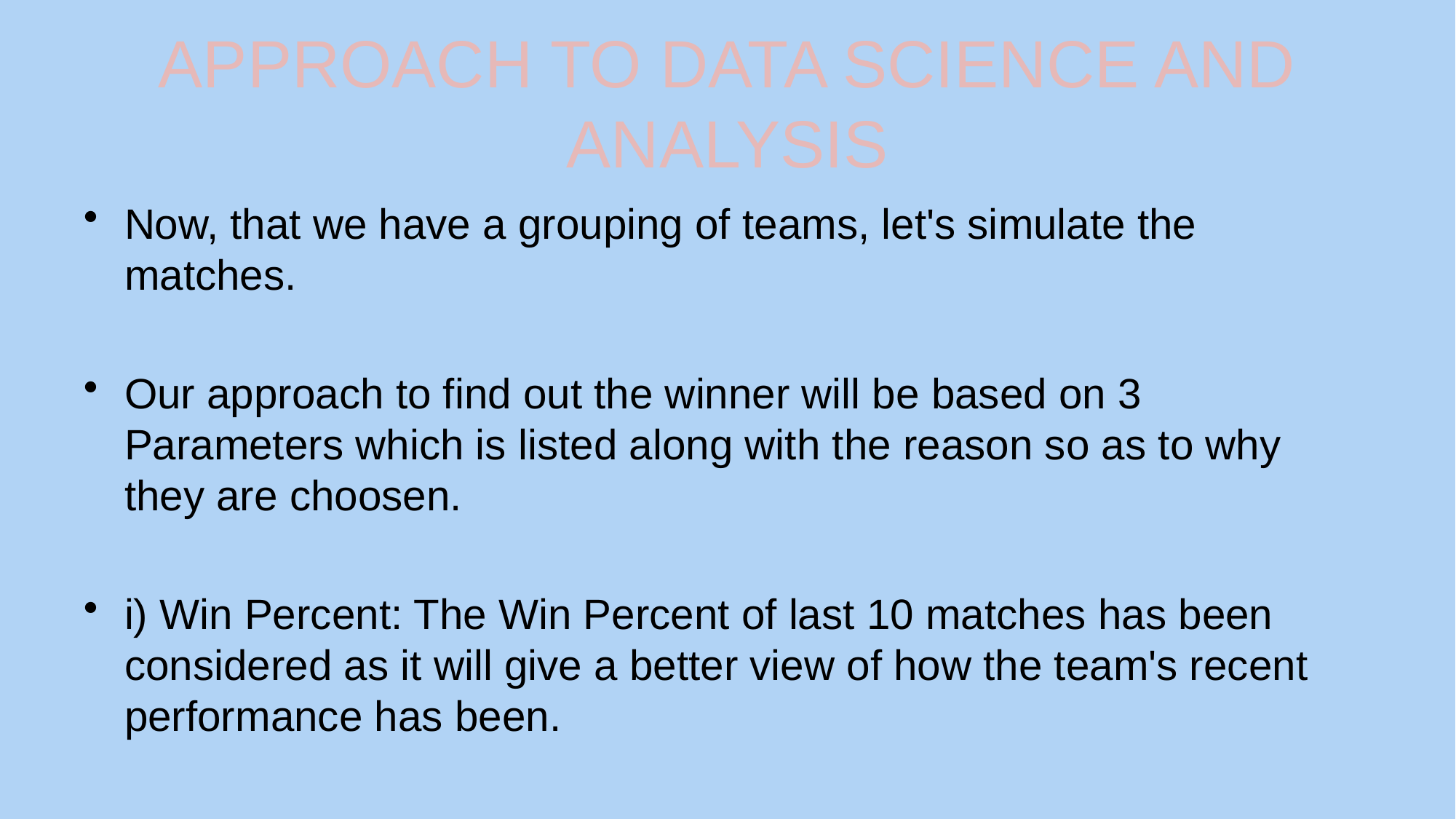

# APPROACH TO DATA SCIENCE AND ANALYSIS
Now, that we have a grouping of teams, let's simulate the matches.

Our approach to find out the winner will be based on 3 Parameters which is listed along with the reason so as to why they are choosen.

i) Win Percent: The Win Percent of last 10 matches has been considered as it will give a better view of how the team's recent performance has been.